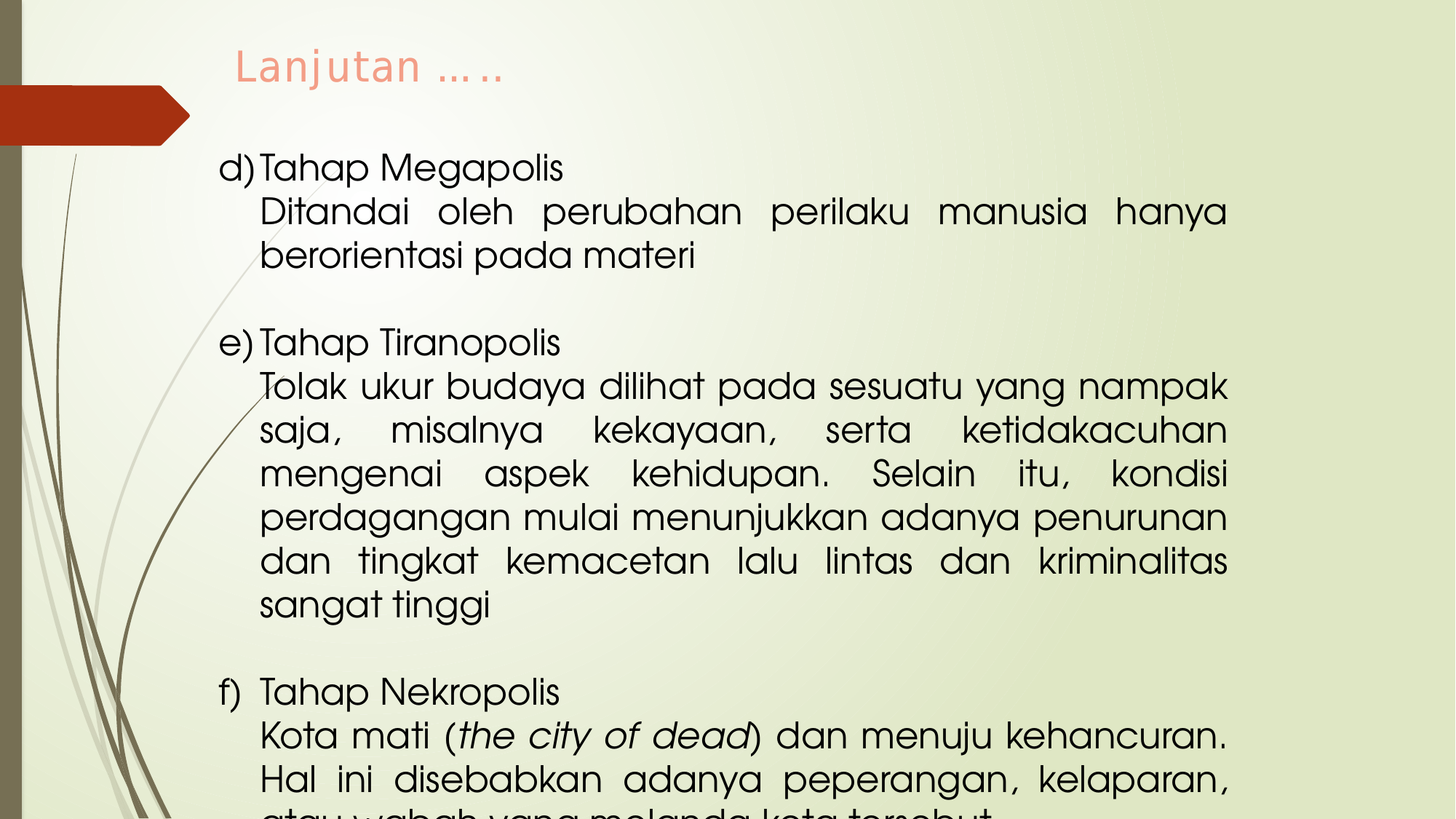

Lanjutan …..
d)	Tahap Megapolis
	Ditandai oleh perubahan perilaku manusia hanya berorientasi pada materi

e)	Tahap Tiranopolis
	Tolak ukur budaya dilihat pada sesuatu yang nampak saja, misalnya kekayaan, serta ketidakacuhan mengenai aspek kehidupan. Selain itu, kondisi perdagangan mulai menunjukkan adanya penurunan dan tingkat kemacetan lalu lintas dan kriminalitas sangat tinggi

f)	Tahap Nekropolis
	Kota mati (the city of dead) dan menuju kehancuran. Hal ini disebabkan adanya peperangan, kelaparan, atau wabah yang melanda kota tersebut.